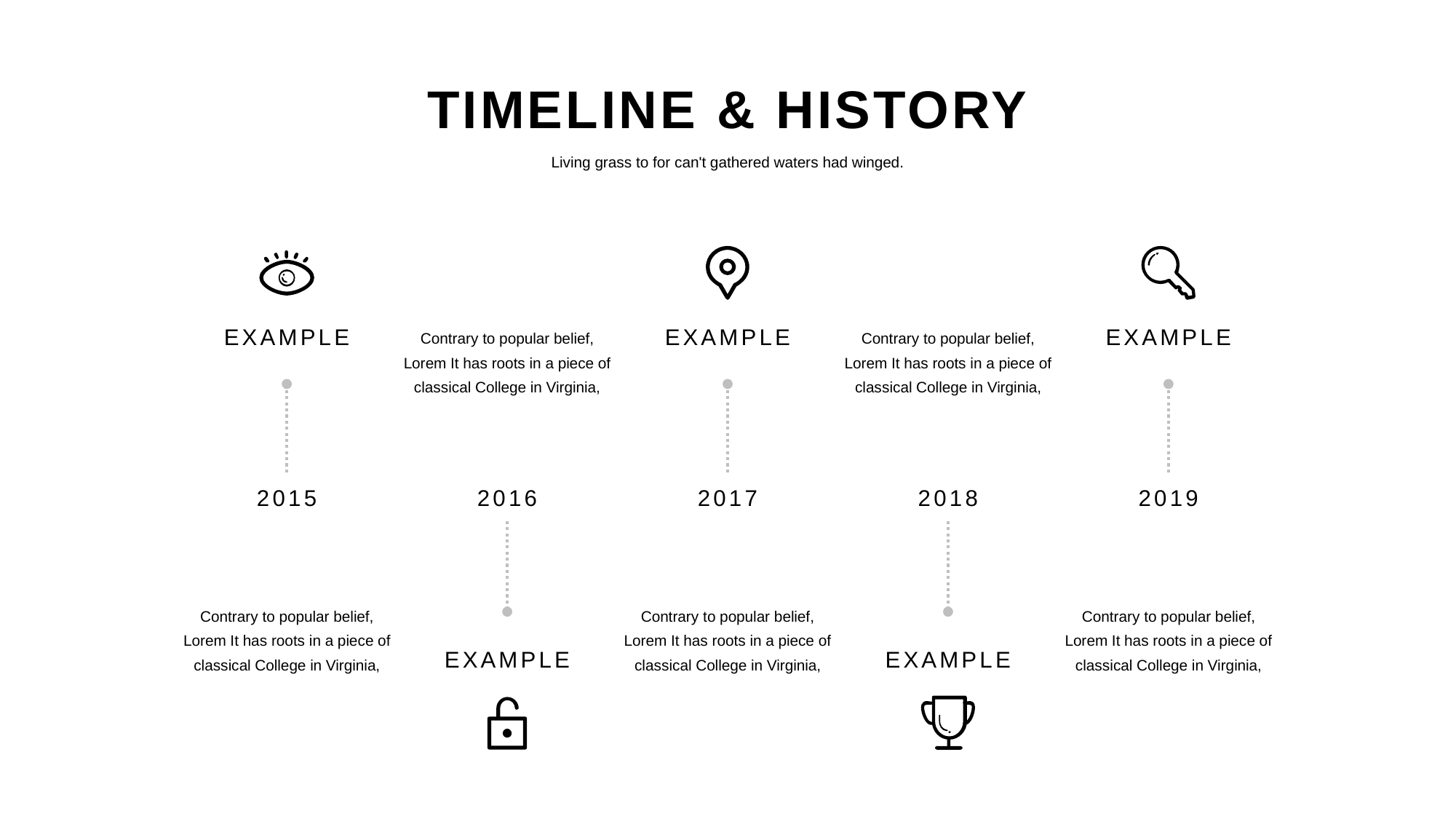

TIMELINE & HISTORY
Living grass to for can't gathered waters had winged.

EXAMPLE
Contrary to popular belief, Lorem It has roots in a piece of classical College in Virginia,
EXAMPLE
Contrary to popular belief, Lorem It has roots in a piece of classical College in Virginia,
EXAMPLE

2015
2016
2017
2018
2019

Contrary to popular belief, Lorem It has roots in a piece of classical College in Virginia,
Contrary to popular belief, Lorem It has roots in a piece of classical College in Virginia,
Contrary to popular belief, Lorem It has roots in a piece of classical College in Virginia,
EXAMPLE
EXAMPLE